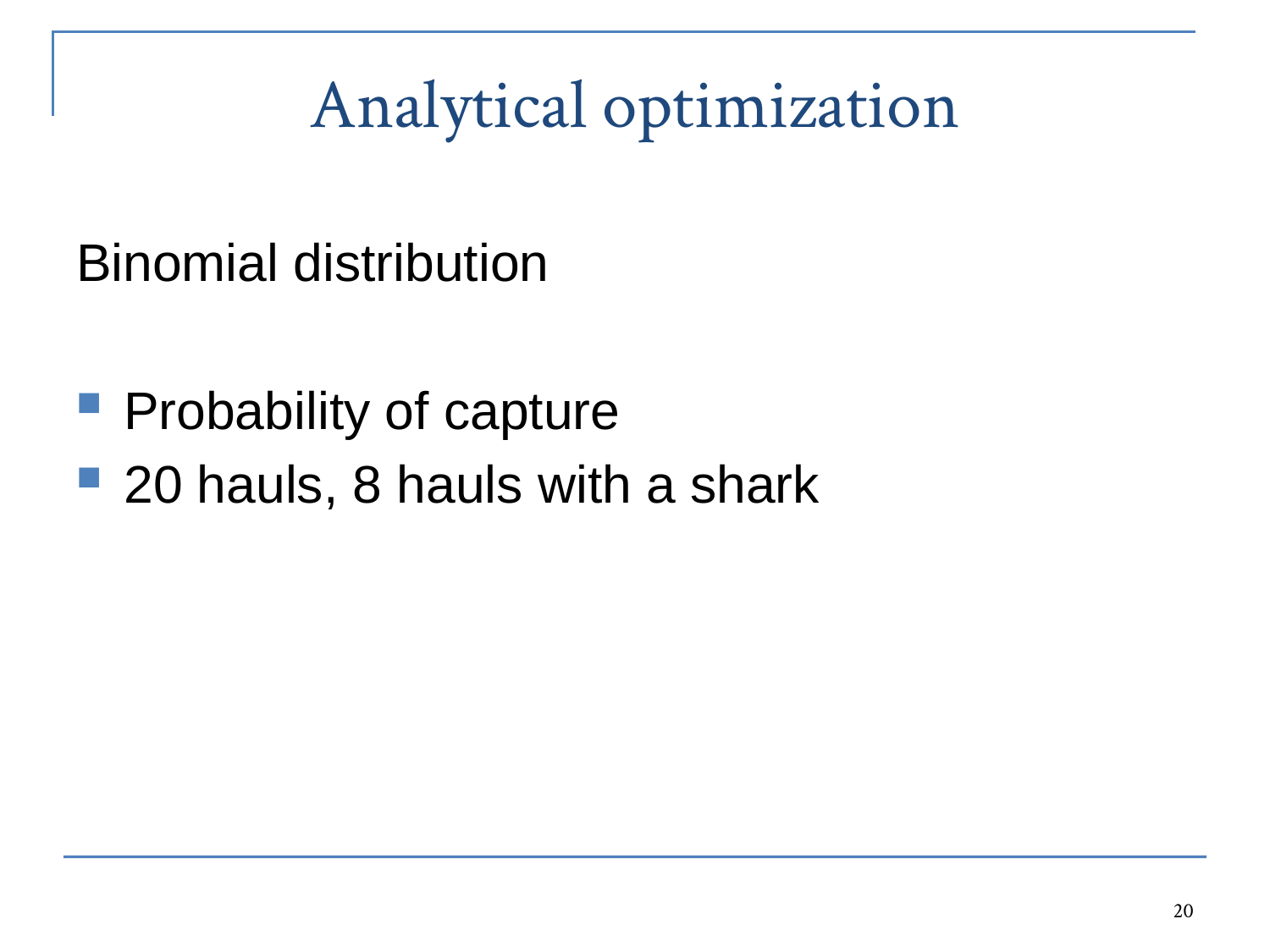

Analytical optimization
Binomial distribution

Probability of capture
20 hauls, 8 hauls with a shark

20